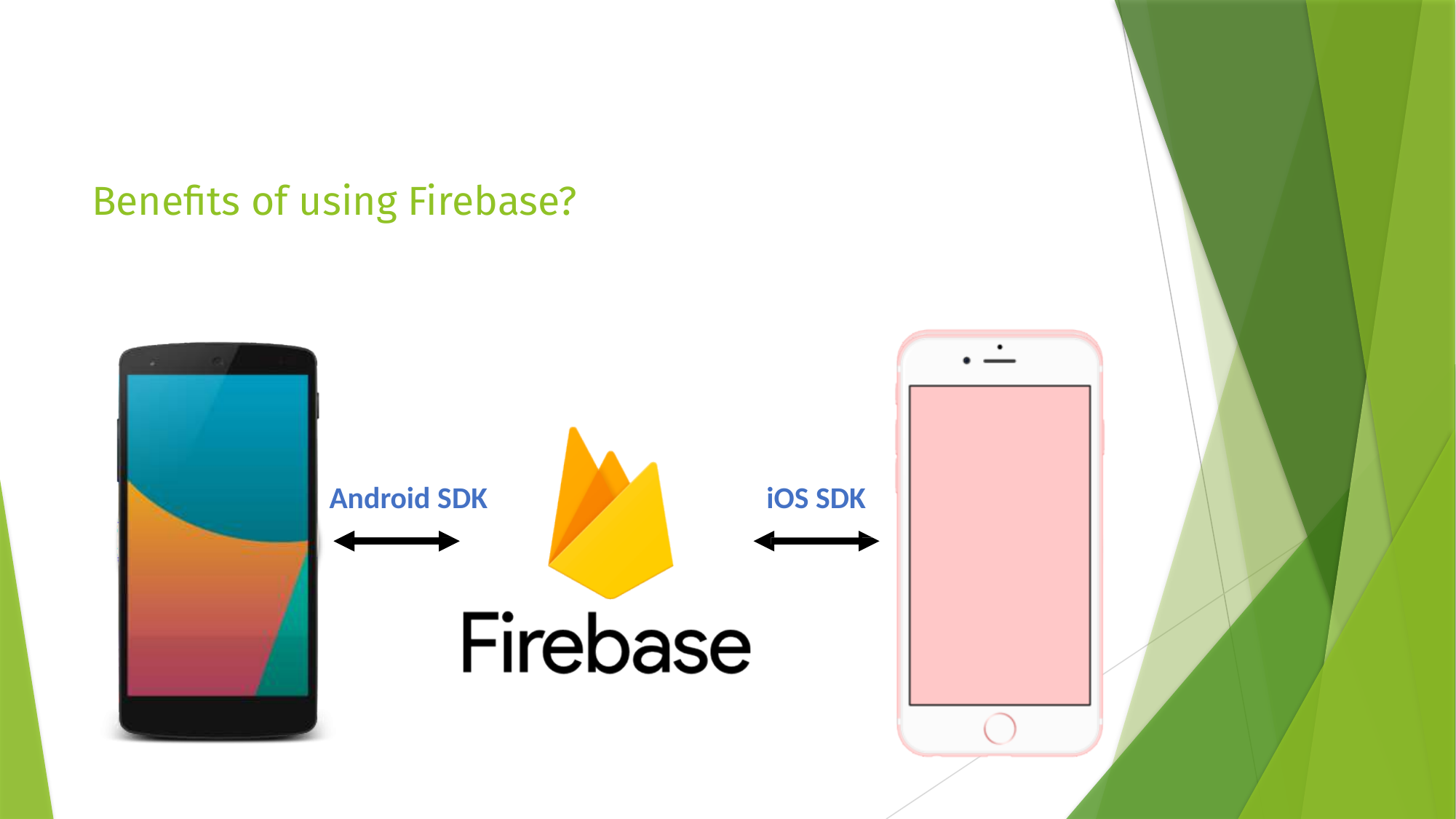

# Benefits of using Firebase?

Android SDK
iOS SDK